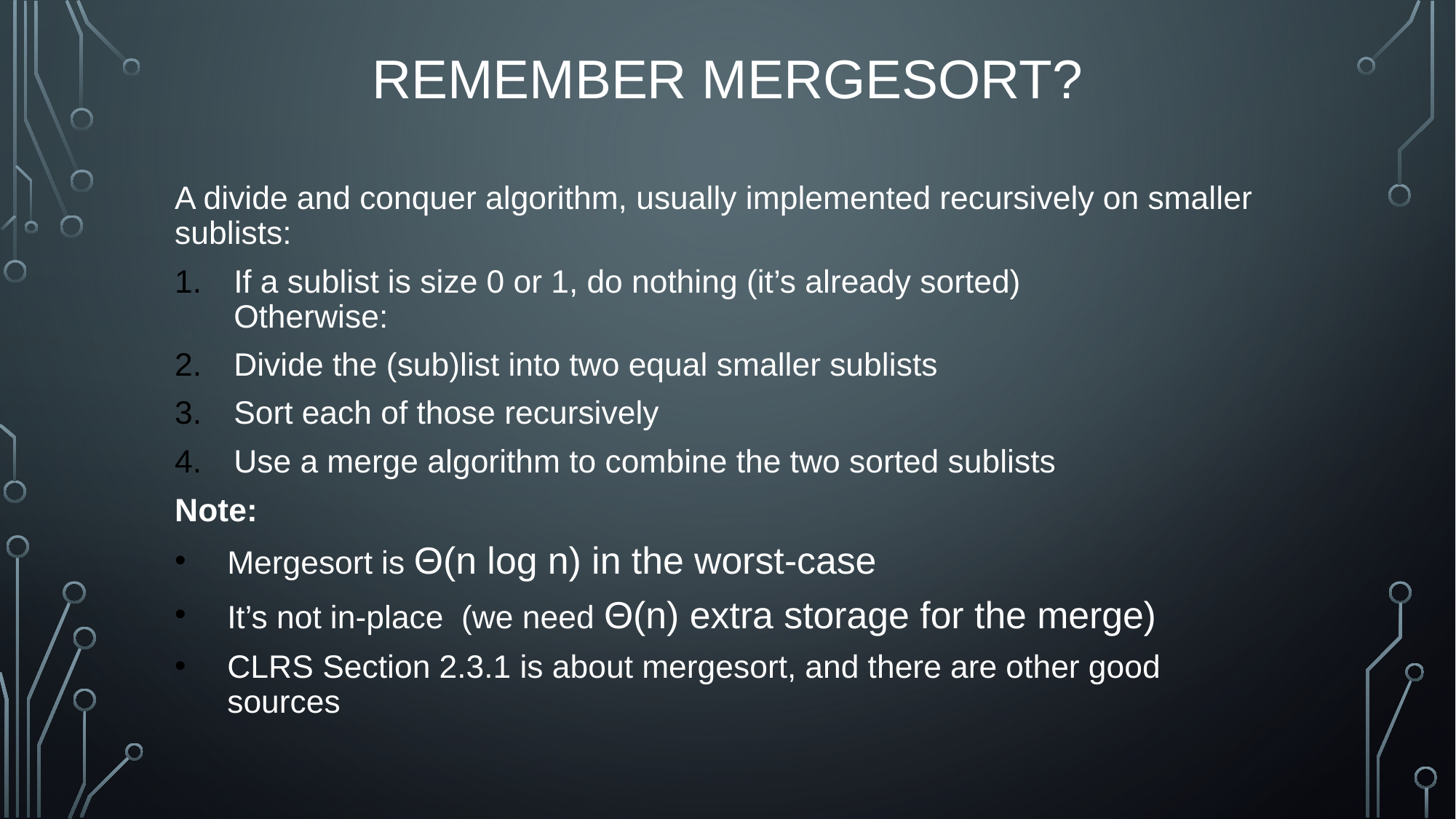

# Remember Mergesort?
A divide and conquer algorithm, usually implemented recursively on smaller sublists:
If a sublist is size 0 or 1, do nothing (it’s already sorted)
Otherwise:
Divide the (sub)list into two equal smaller sublists
Sort each of those recursively
Use a merge algorithm to combine the two sorted sublists
Note:
Mergesort is Θ(n log n) in the worst-case
It’s not in-place  (we need Θ(n) extra storage for the merge)
CLRS Section 2.3.1 is about mergesort, and there are other good sources